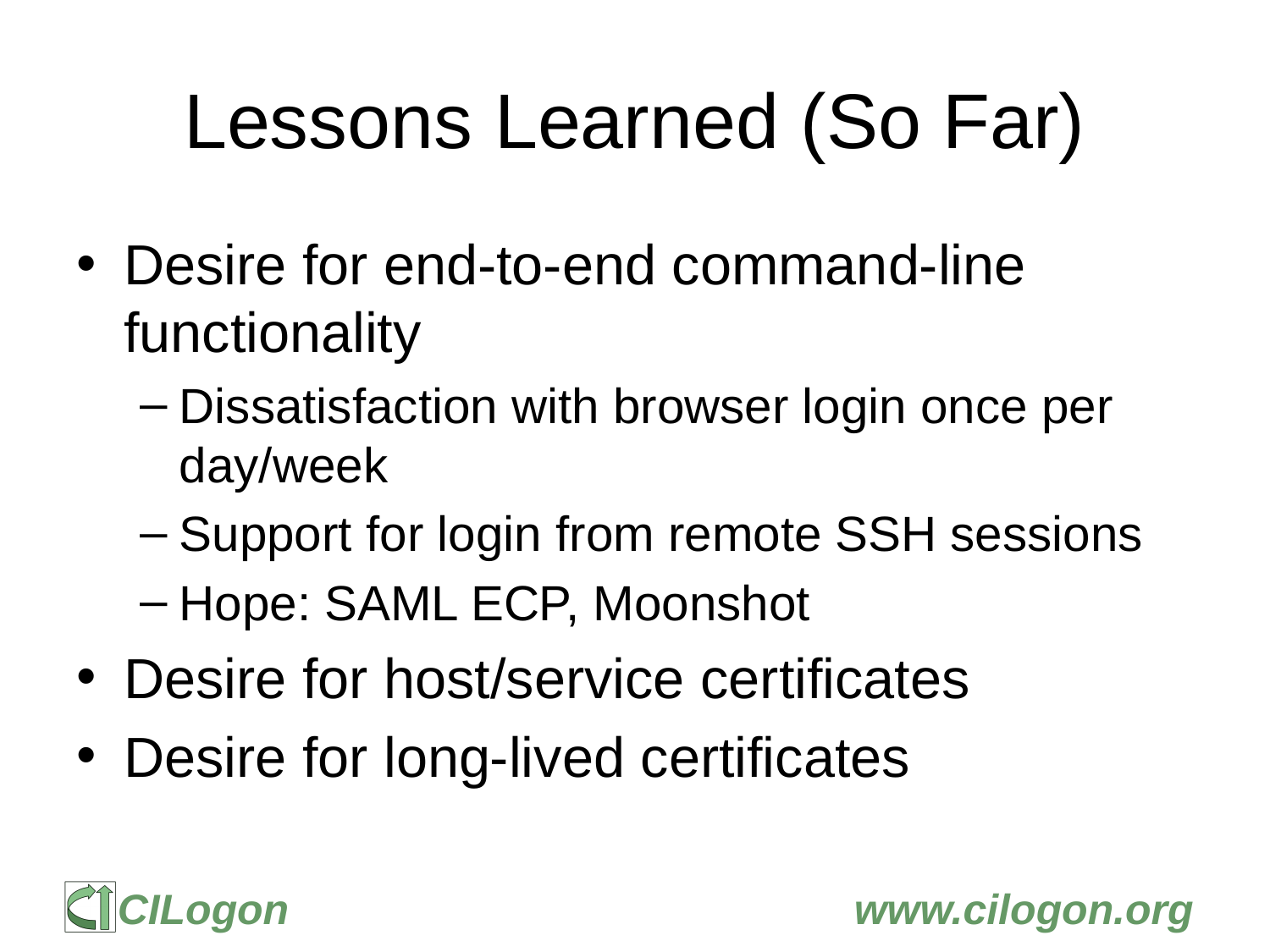

# Lessons Learned (So Far)
Desire for end-to-end command-line functionality
Dissatisfaction with browser login once per day/week
Support for login from remote SSH sessions
Hope: SAML ECP, Moonshot
Desire for host/service certificates
Desire for long-lived certificates